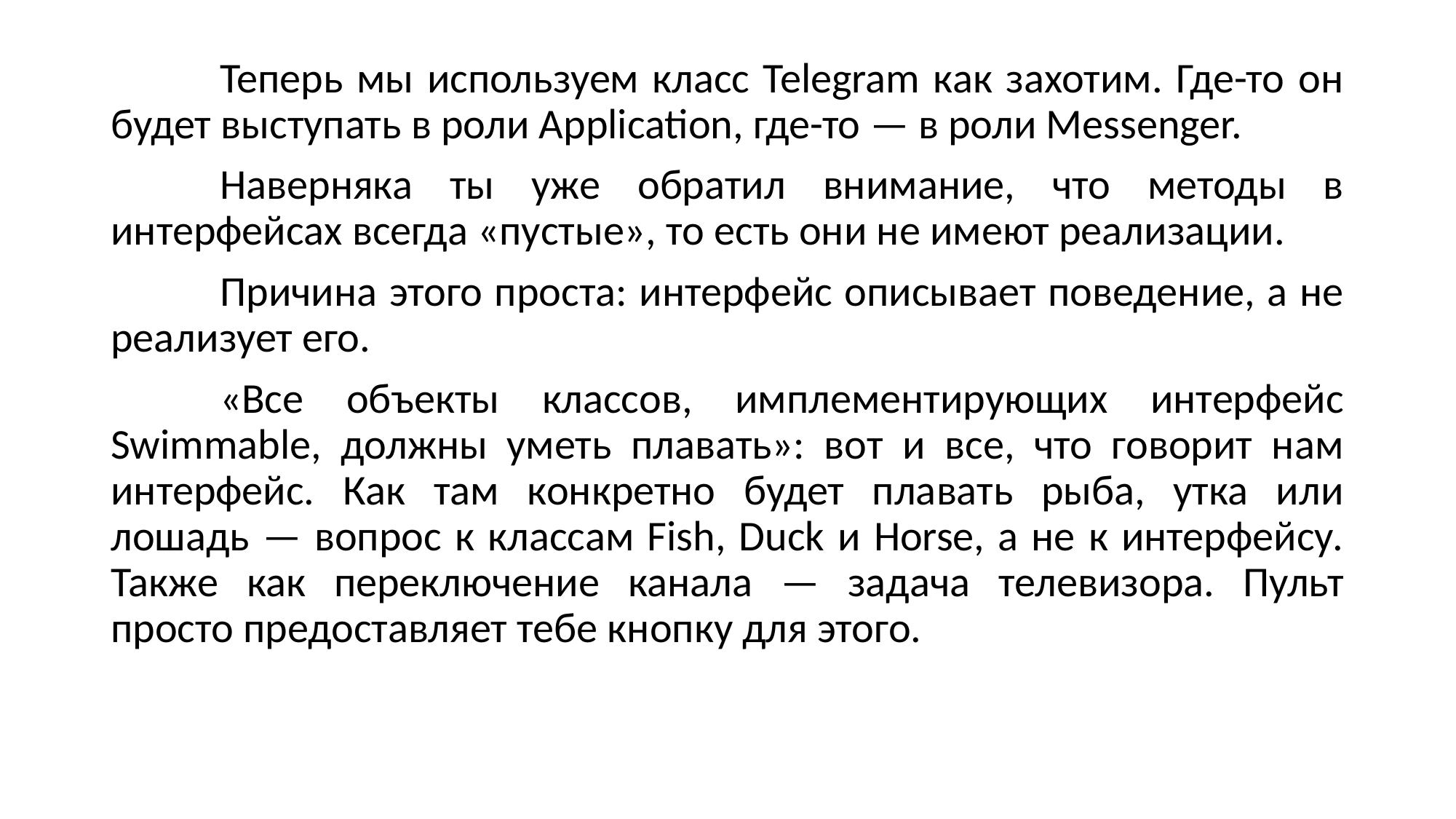

Теперь мы используем класс Telegram как захотим. Где-то он будет выступать в роли Application, где-то — в роли Messenger.
	Наверняка ты уже обратил внимание, что методы в интерфейсах всегда «пустые», то есть они не имеют реализации.
	Причина этого проста: интерфейс описывает поведение, а не реализует его.
	«Все объекты классов, имплементирующих интерфейс Swimmable, должны уметь плавать»: вот и все, что говорит нам интерфейс. Как там конкретно будет плавать рыба, утка или лошадь — вопрос к классам Fish, Duck и Horse, а не к интерфейсу. Также как переключение канала — задача телевизора. Пульт просто предоставляет тебе кнопку для этого.